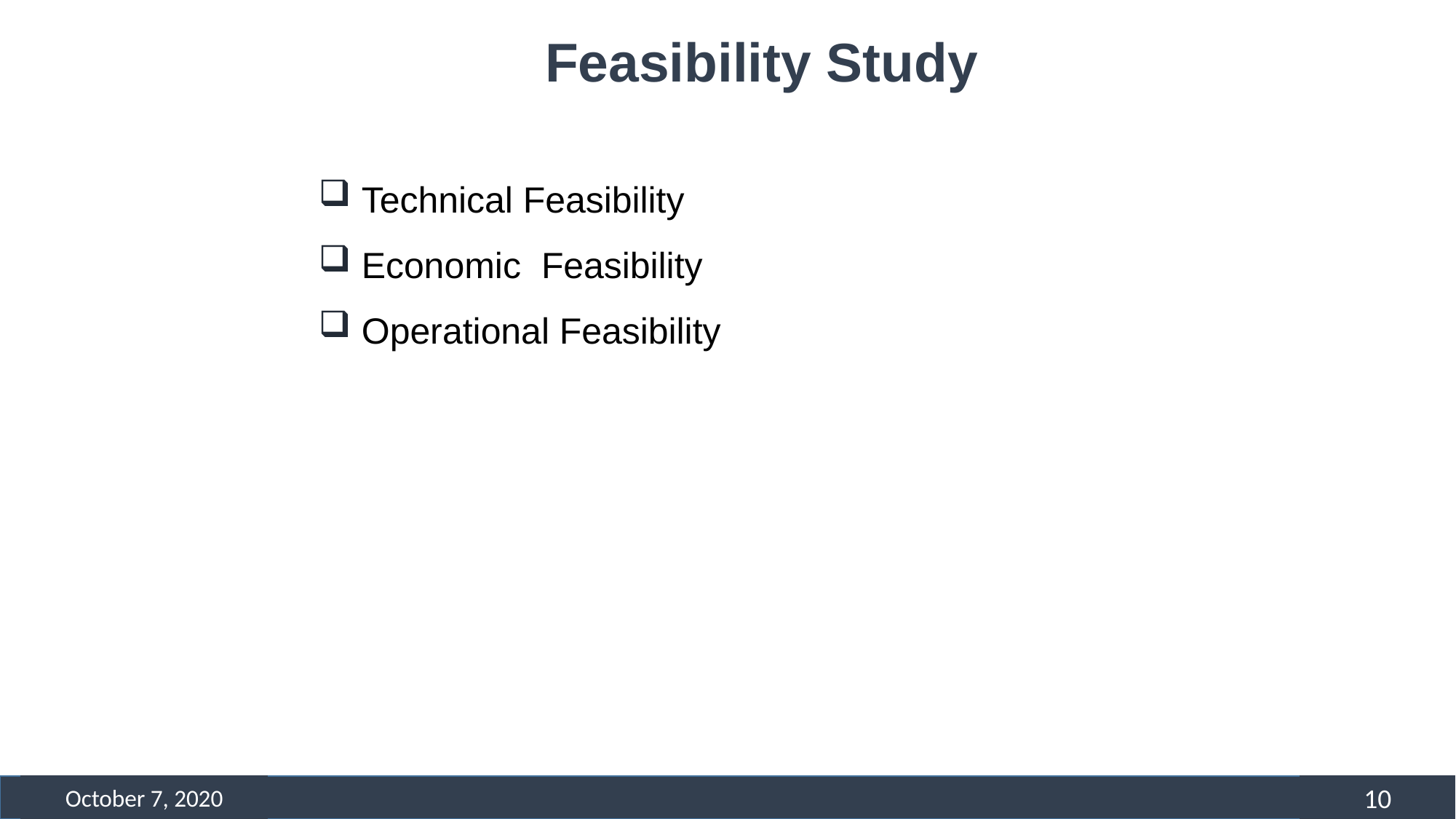

Feasibility Study
 Technical Feasibility
 Economic  Feasibility
 Operational Feasibility

October 7, 2020
10